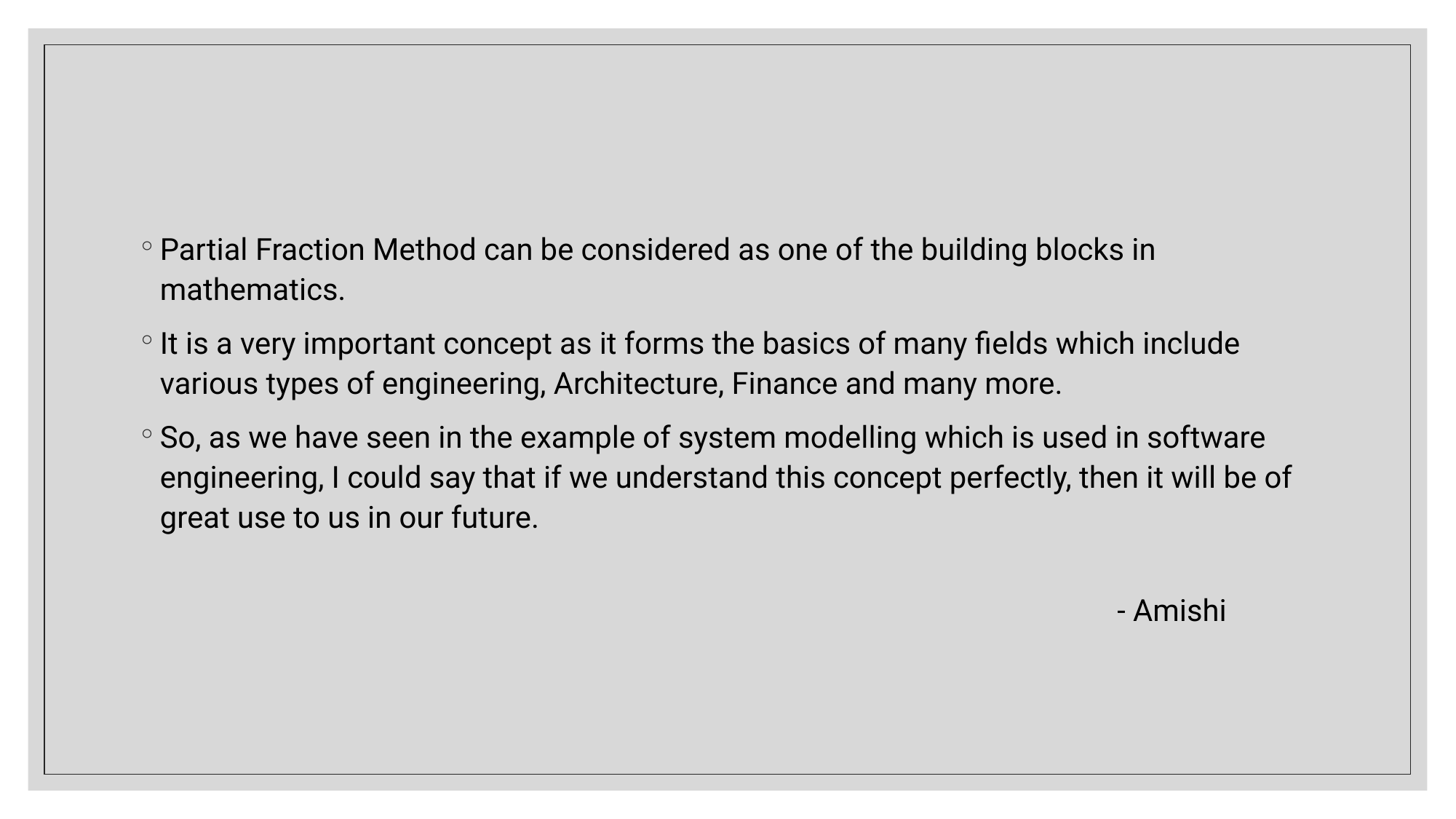

Partial Fraction Method can be considered as one of the building blocks in mathematics.
It is a very important concept as it forms the basics of many fields which include various types of engineering, Architecture, Finance and many more.
So, as we have seen in the example of system modelling which is used in software engineering, I could say that if we understand this concept perfectly, then it will be of great use to us in our future.
- Amishi